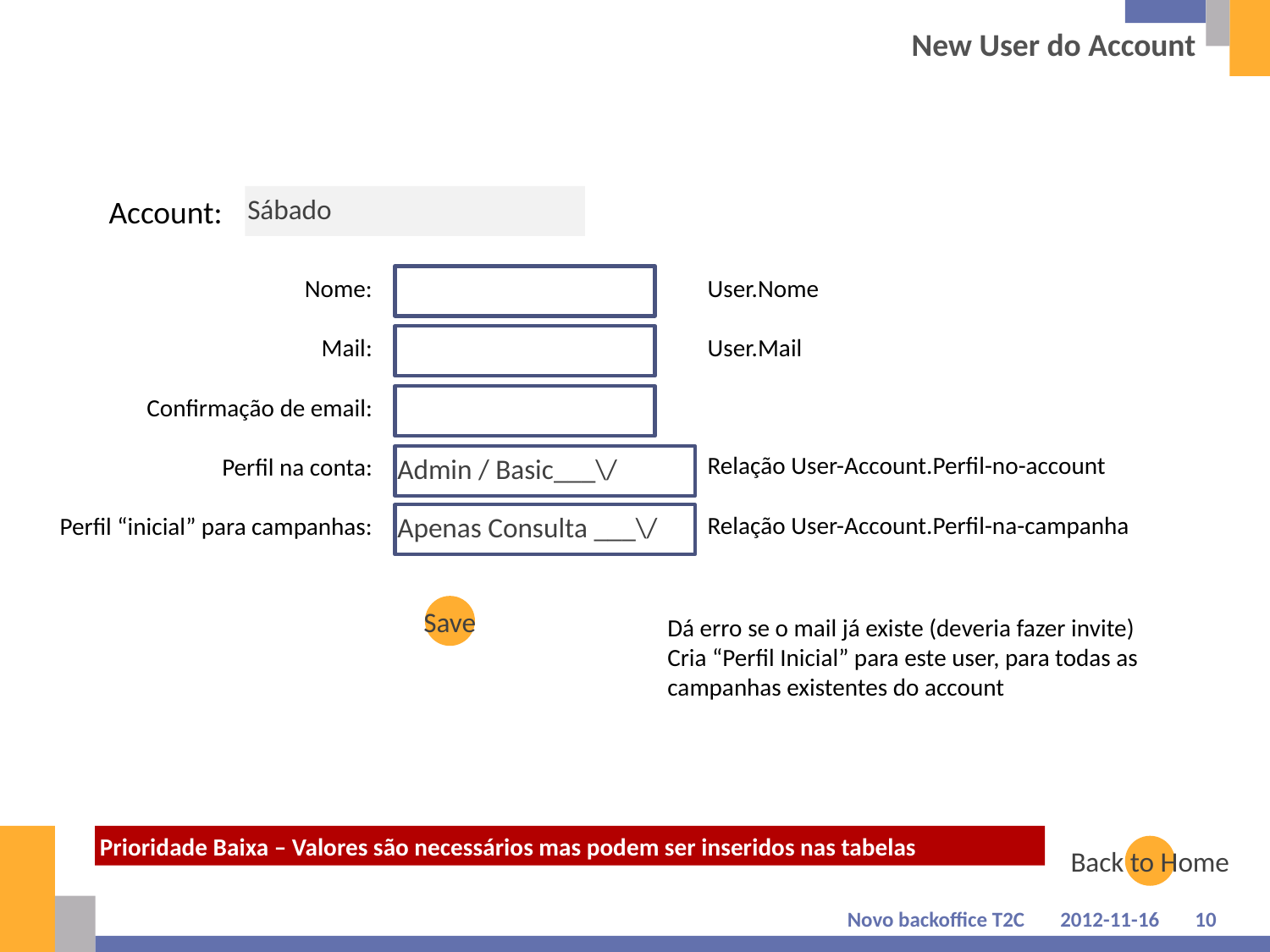

# New User do Account
Account:
Sábado
Nome:

User.Nome
Mail:

User.Mail
Confirmação de email:

Relação User-Account.Perfil-no-account
Perfil na conta:
Admin / Basic___\/
Relação User-Account.Perfil-na-campanha
Perfil “inicial” para campanhas:
Apenas Consulta ___\/
Save
Dá erro se o mail já existe (deveria fazer invite)
Cria “Perfil Inicial” para este user, para todas as campanhas existentes do account
Prioridade Baixa – Valores são necessários mas podem ser inseridos nas tabelas
Back to Home
Novo backoffice T2C
2012-11-16
10